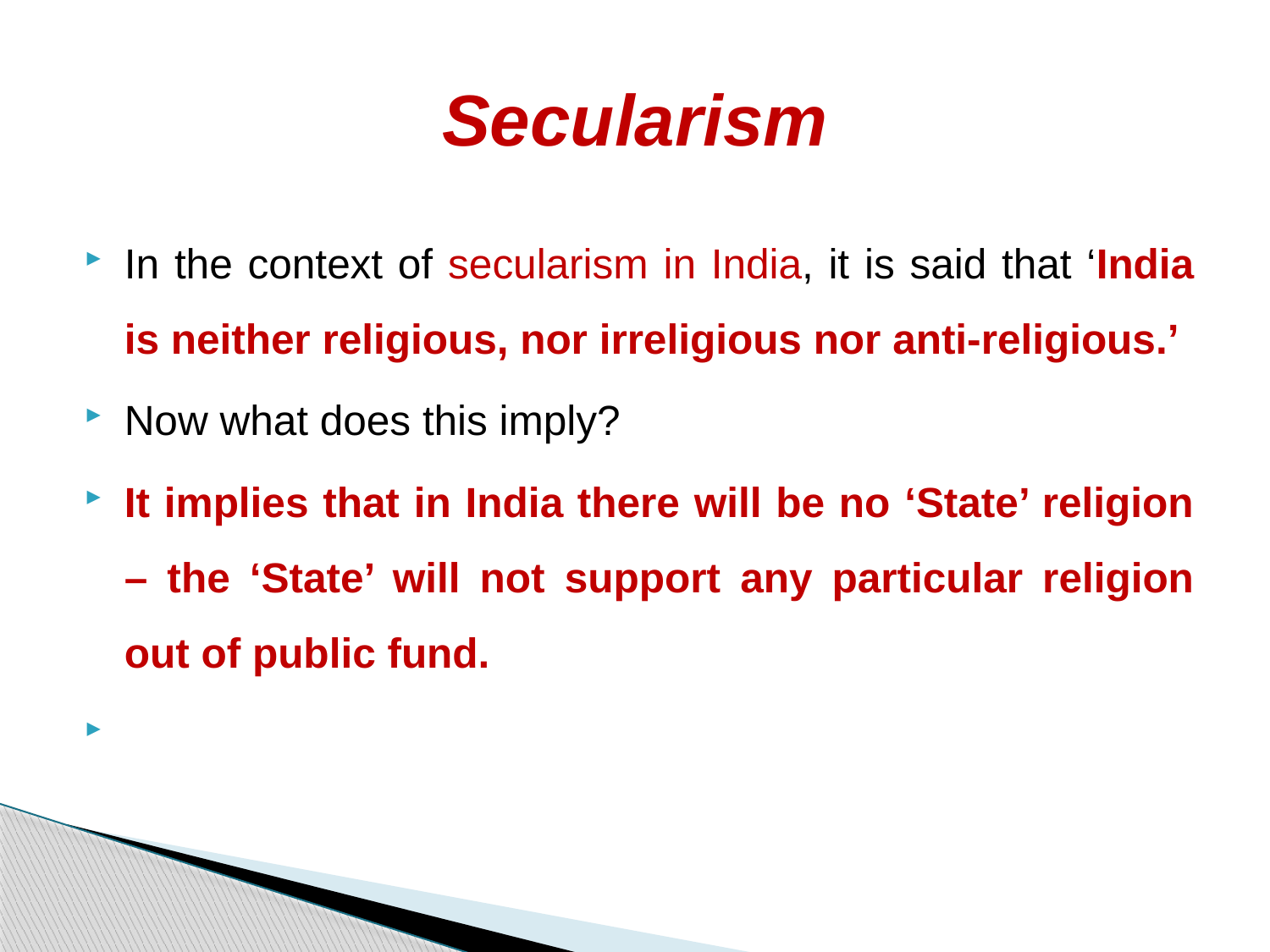

# Secularism
In the context of secularism in India, it is said that ‘India is neither religious, nor irreligious nor anti-religious.’
Now what does this imply?
It implies that in India there will be no ‘State’ religion – the ‘State’ will not support any particular religion out of public fund.